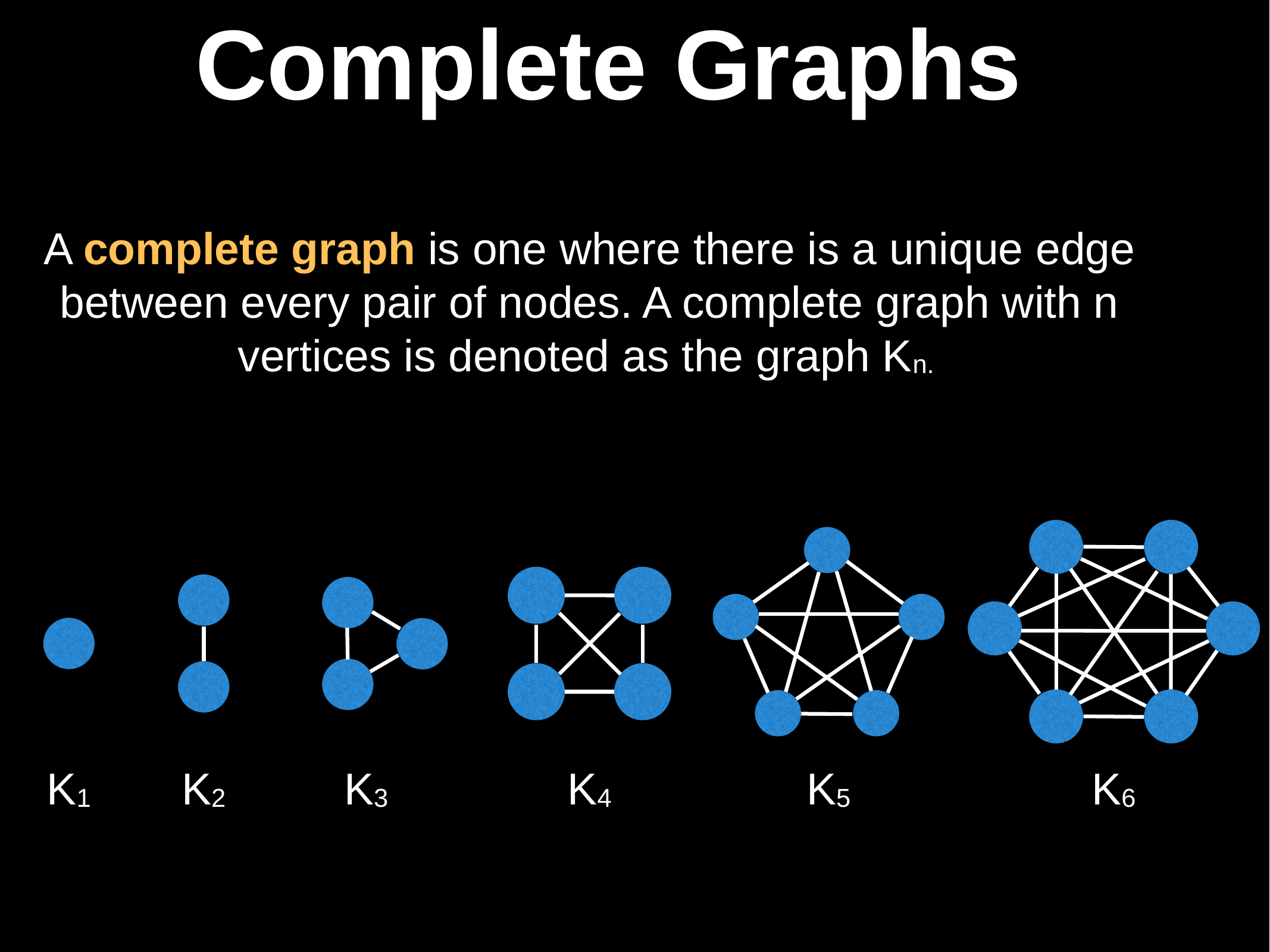

# Complete Graphs
A complete graph is one where there is a unique edge between every pair of nodes. A complete graph with n vertices is denoted as the graph Kn.

K1
K2
K3
K4
K5
K6